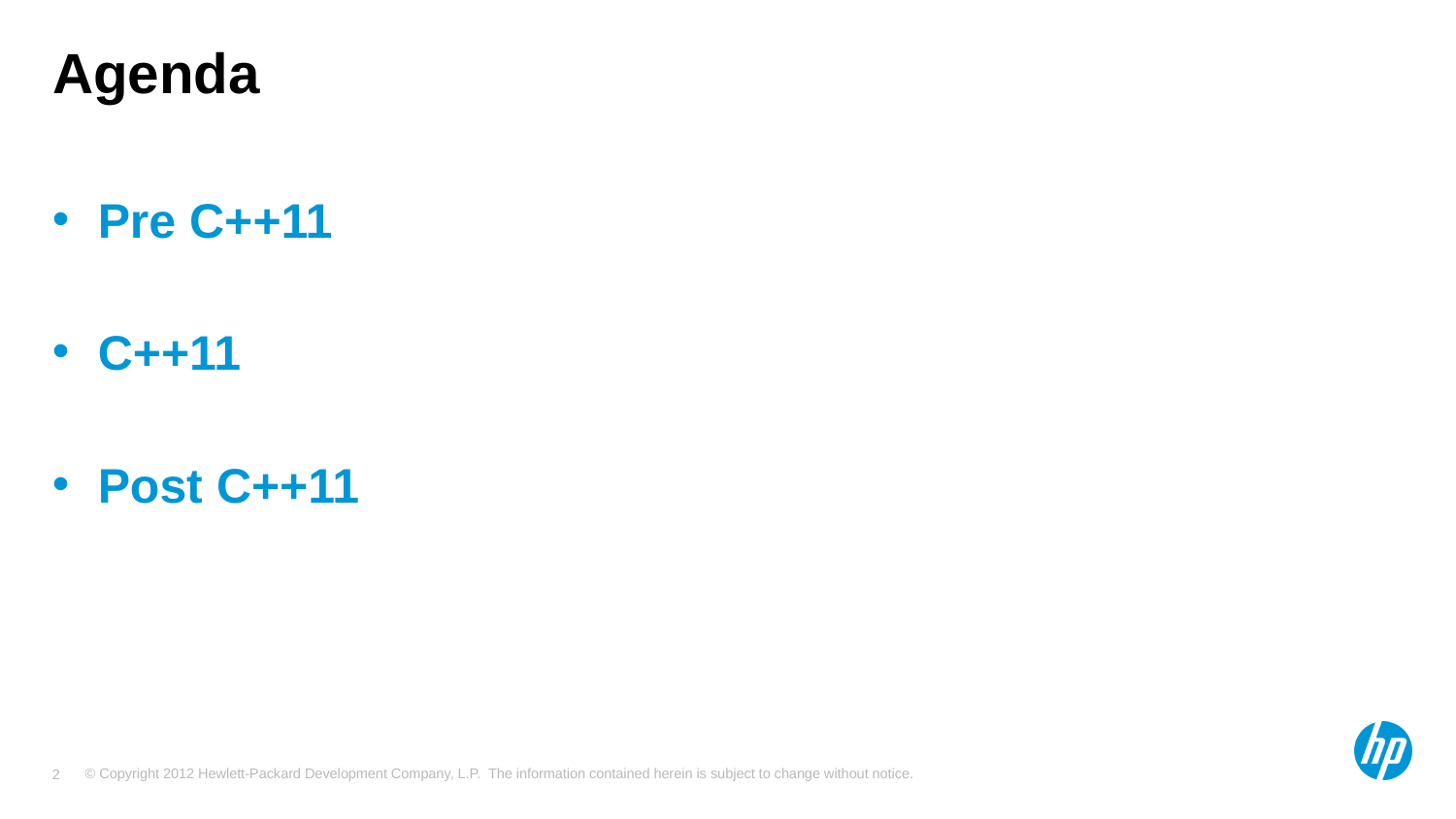

# Agenda
Pre C++11

C++11

Post C++11